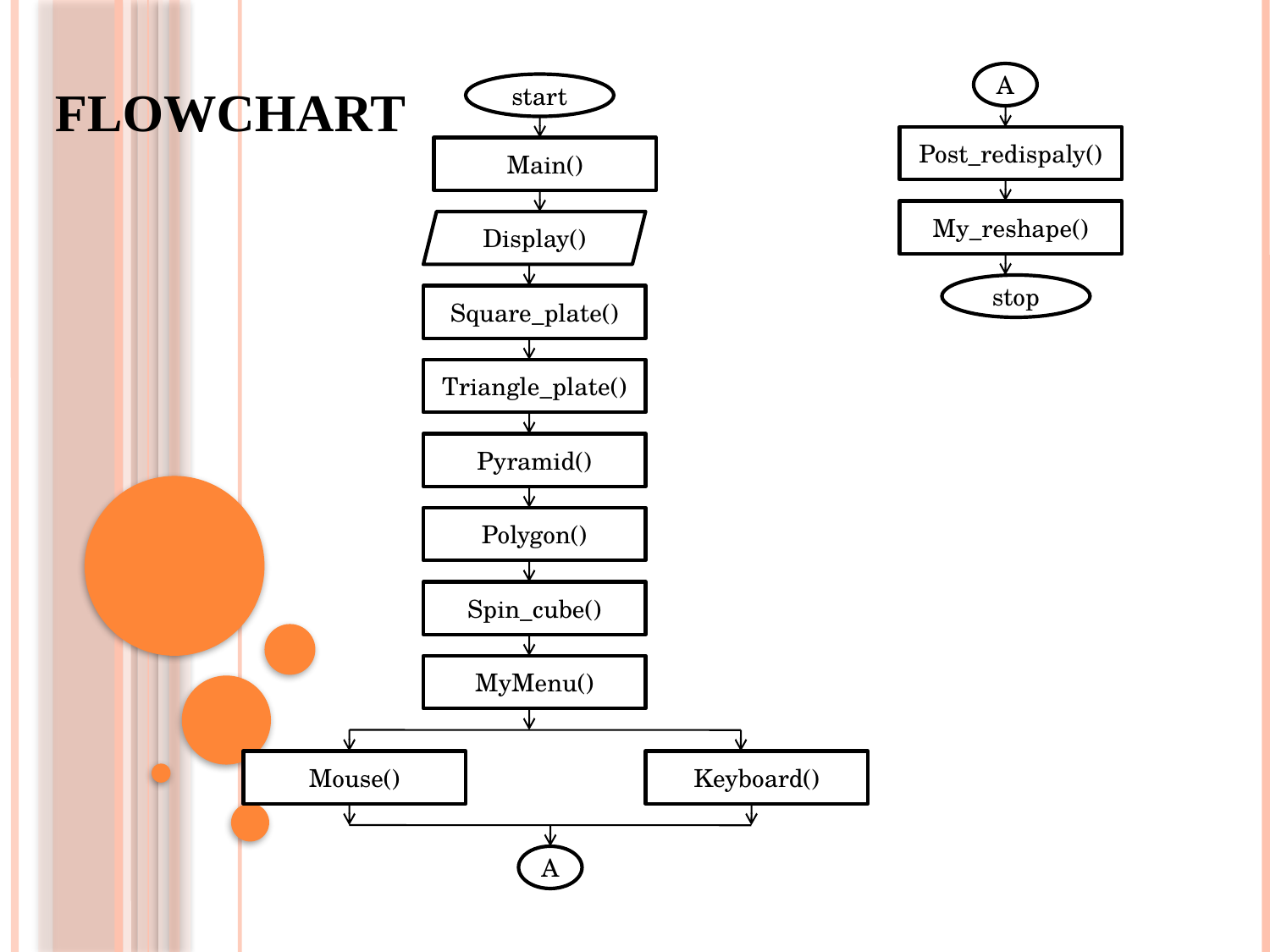

# Flowchart
A
start
Post_redispaly()
Main()
My_reshape()
Display()
stop
Square_plate()
Triangle_plate()
Pyramid()
Polygon()
Spin_cube()
MyMenu()
Mouse()
Keyboard()
A